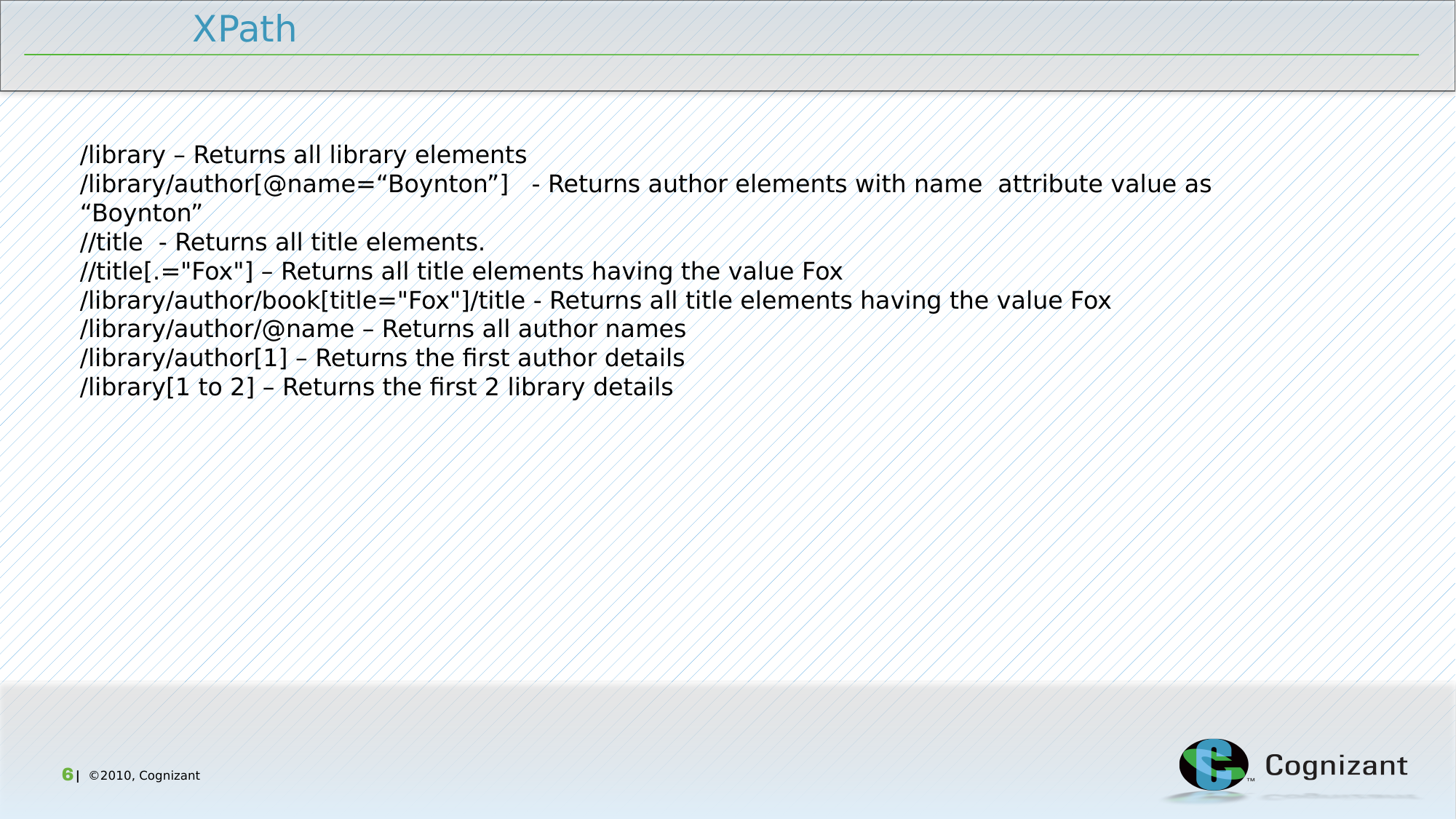

XPath
/library – Returns all library elements
/library/author[@name=“Boynton”]   - Returns author elements with name  attribute value as “Boynton”
//title  - Returns all title elements.
//title[.="Fox"] – Returns all title elements having the value Fox
/library/author/book[title="Fox"]/title - Returns all title elements having the value Fox
/library/author/@name – Returns all author names
/library/author[1] – Returns the first author details
/library[1 to 2] – Returns the first 2 library details
6